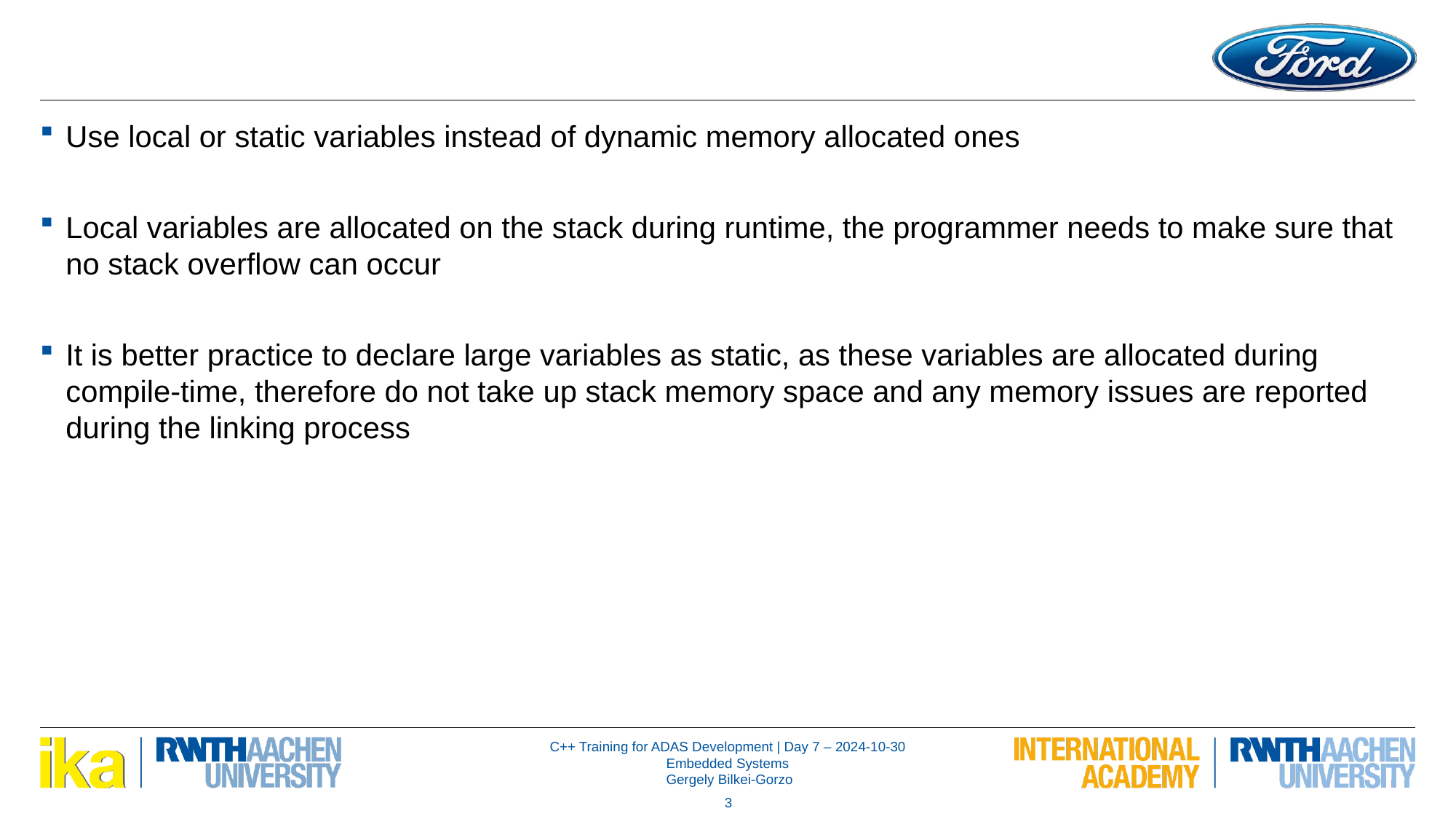

Use local or static variables instead of dynamic memory allocated ones

Local variables are allocated on the stack during runtime, the programmer needs to make sure that no stack overflow can occur

It is better practice to declare large variables as static, as these variables are allocated during compile-time, therefore do not take up stack memory space and any memory issues are reported during the linking process
3